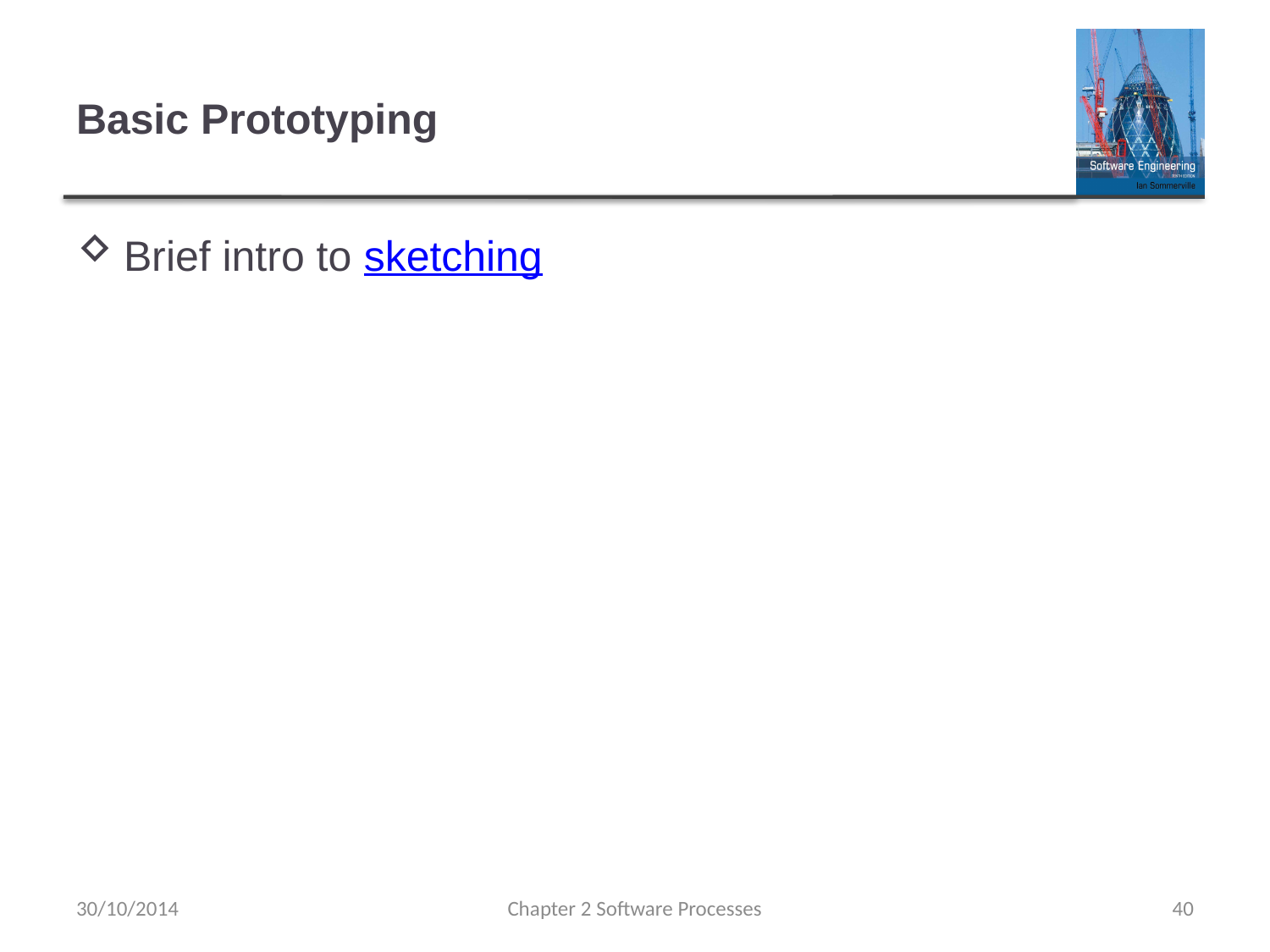

# Basic Prototyping
Brief intro to sketching
30/10/2014
Chapter 2 Software Processes
40